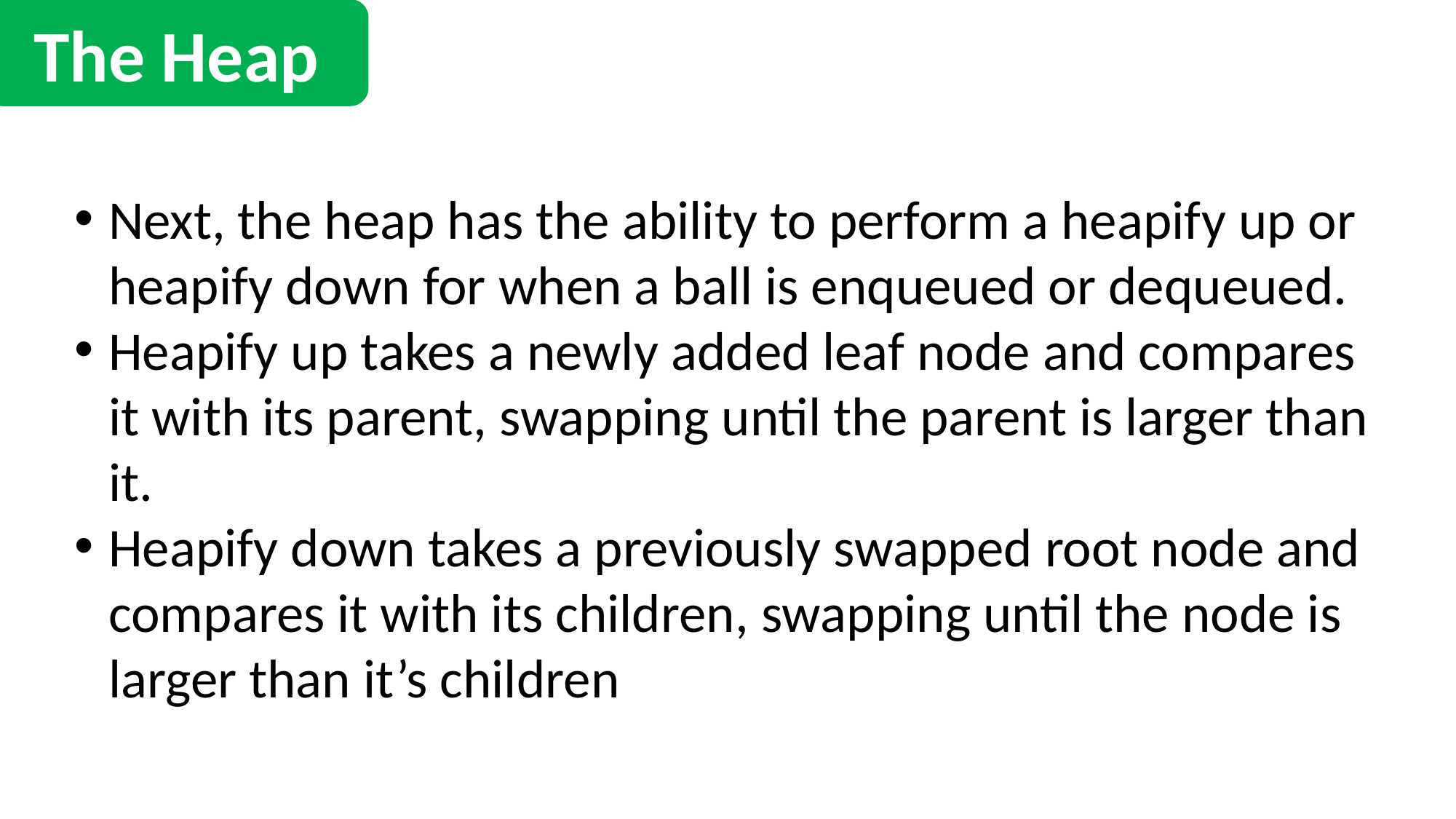

The Heap
Next, the heap has the ability to perform a heapify up or heapify down for when a ball is enqueued or dequeued.
Heapify up takes a newly added leaf node and compares it with its parent, swapping until the parent is larger than it.
Heapify down takes a previously swapped root node and compares it with its children, swapping until the node is larger than it’s children